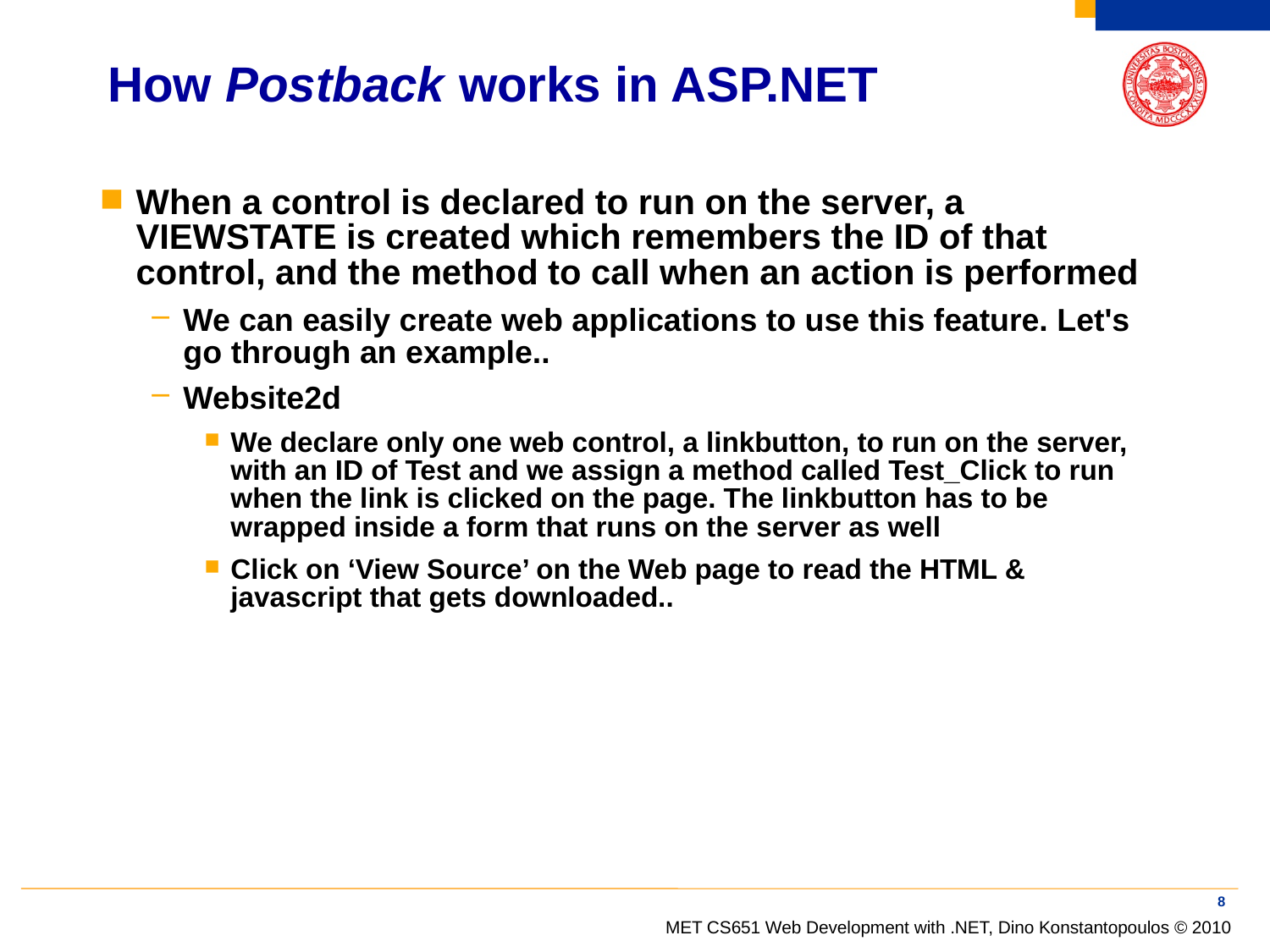

# How Postback works in ASP.NET
When a control is declared to run on the server, a VIEWSTATE is created which remembers the ID of that control, and the method to call when an action is performed
We can easily create web applications to use this feature. Let's go through an example..
Website2d
We declare only one web control, a linkbutton, to run on the server, with an ID of Test and we assign a method called Test_Click to run when the link is clicked on the page. The linkbutton has to be wrapped inside a form that runs on the server as well
Click on ‘View Source’ on the Web page to read the HTML & javascript that gets downloaded..
8